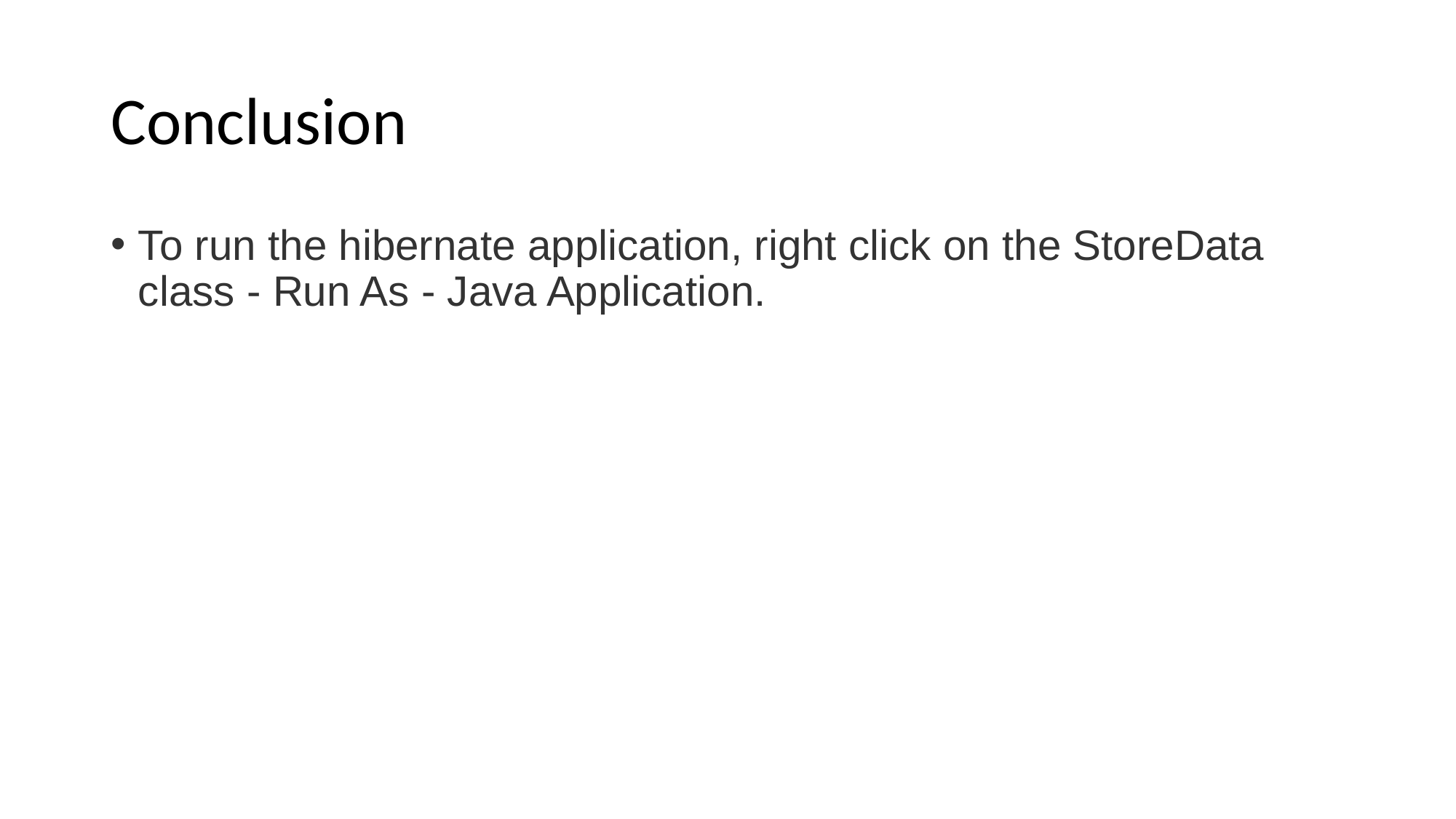

# Conclusion
To run the hibernate application, right click on the StoreData class - Run As - Java Application.